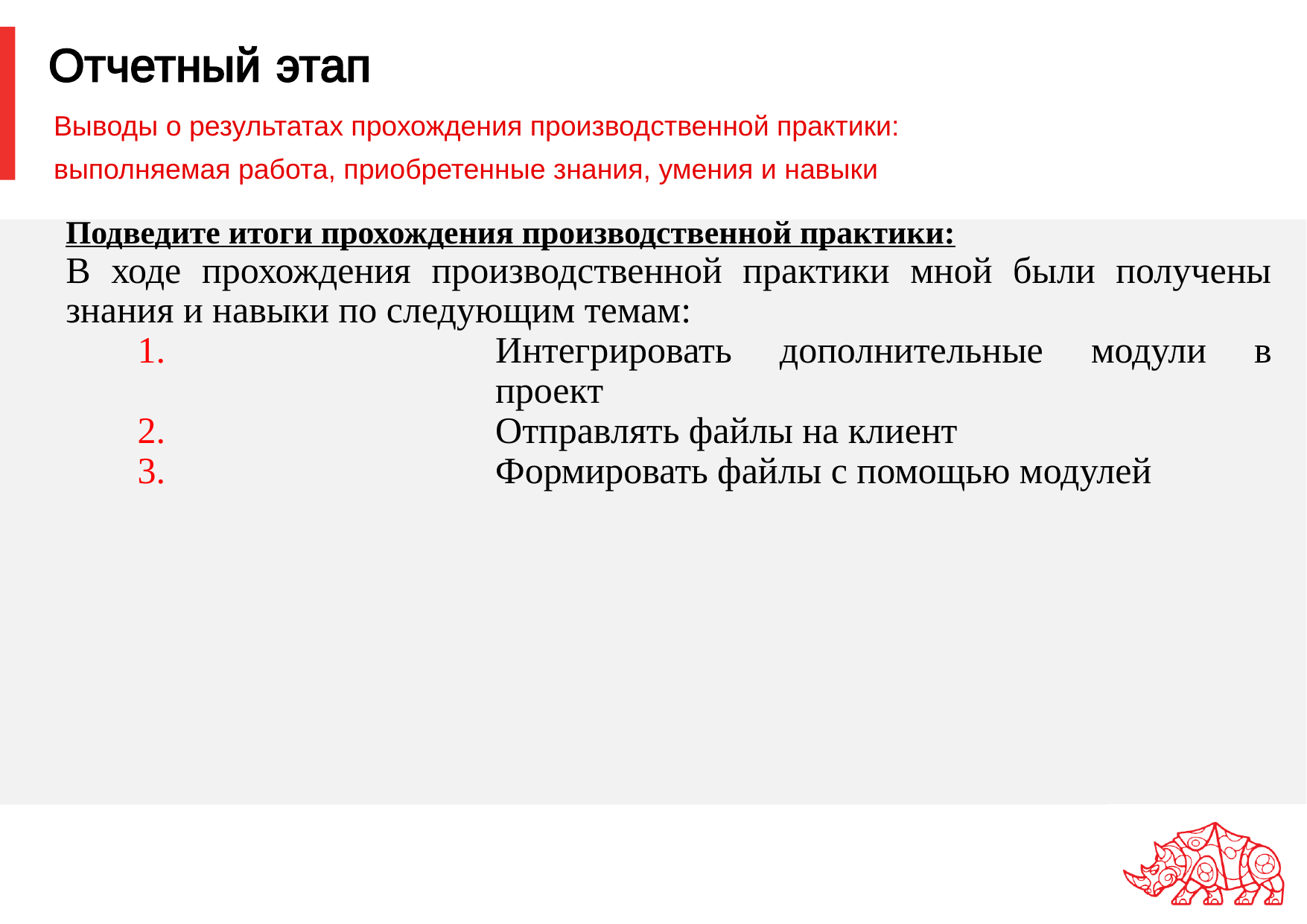

# Отчетный этап
Выводы о результатах прохождения производственной практики:
выполняемая работа, приобретенные знания, умения и навыки

Подведите итоги прохождения производственной практики:
В ходе прохождения производственной практики мной были получены знания и навыки по следующим темам:
Интегрировать дополнительные модули в проект
Отправлять файлы на клиент
Формировать файлы с помощью модулей